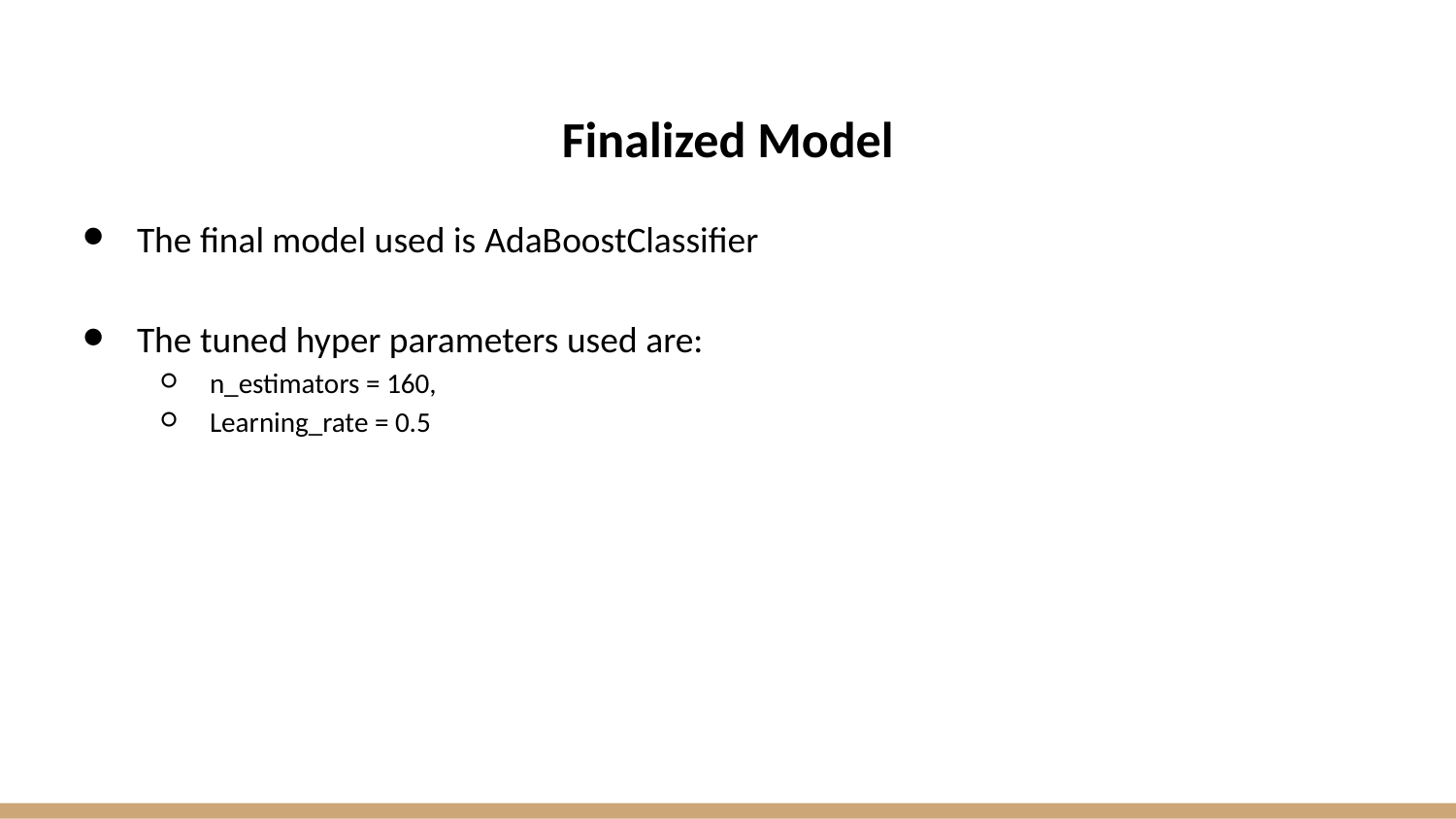

# Finalized Model
The final model used is AdaBoostClassifier

The tuned hyper parameters used are:
n_estimators = 160,
Learning_rate = 0.5